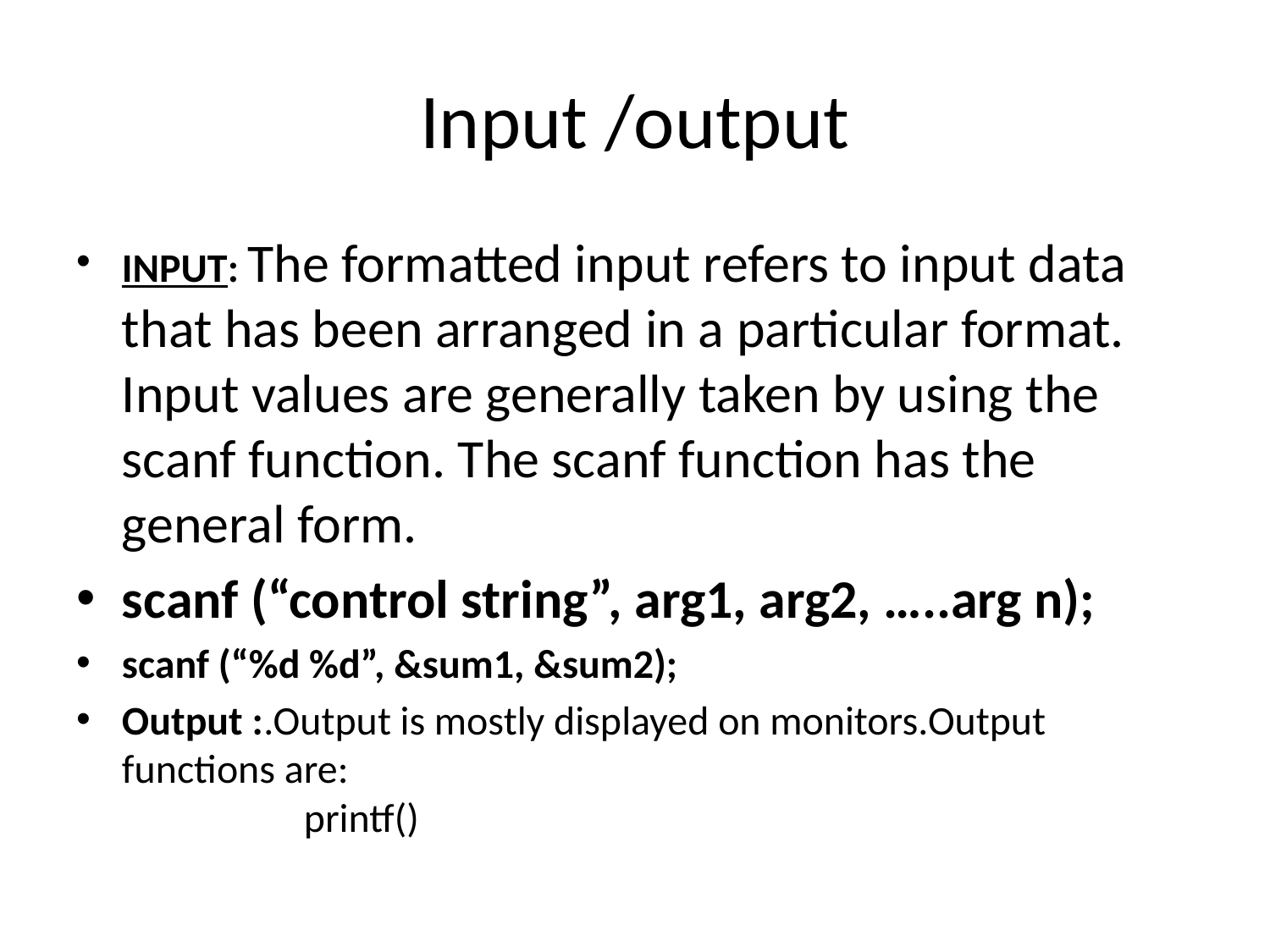

# Input /output
INPUT: The formatted input refers to input data that has been arranged in a particular format. Input values are generally taken by using the scanf function. The scanf function has the general form.
scanf (“control string”, arg1, arg2, …..arg n);
scanf (“%d %d”, &sum1, &sum2);
Output :.Output is mostly displayed on monitors.Output functions are:
                    printf()